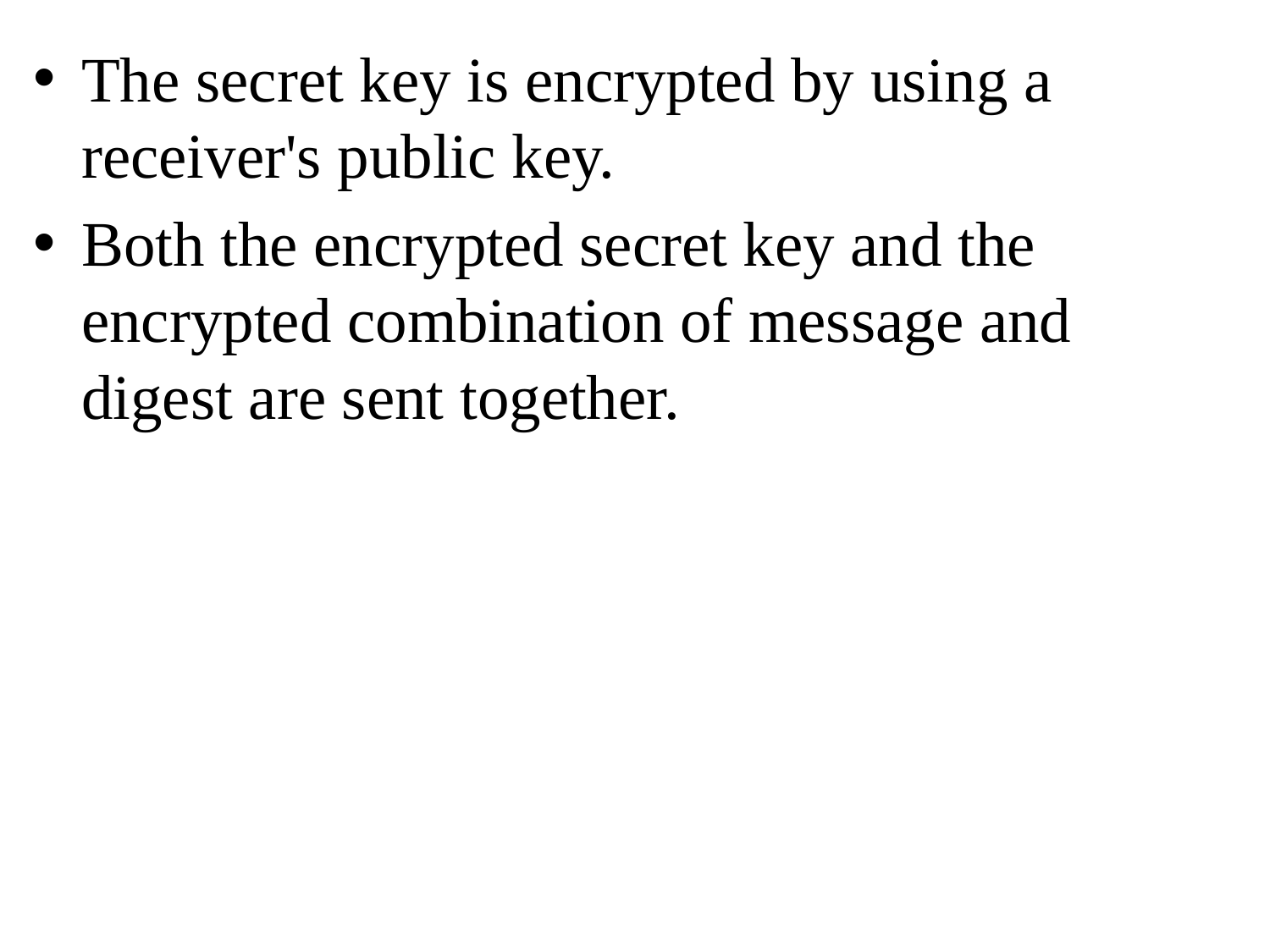

The secret key is encrypted by using a receiver's public key.
Both the encrypted secret key and the encrypted combination of message and digest are sent together.